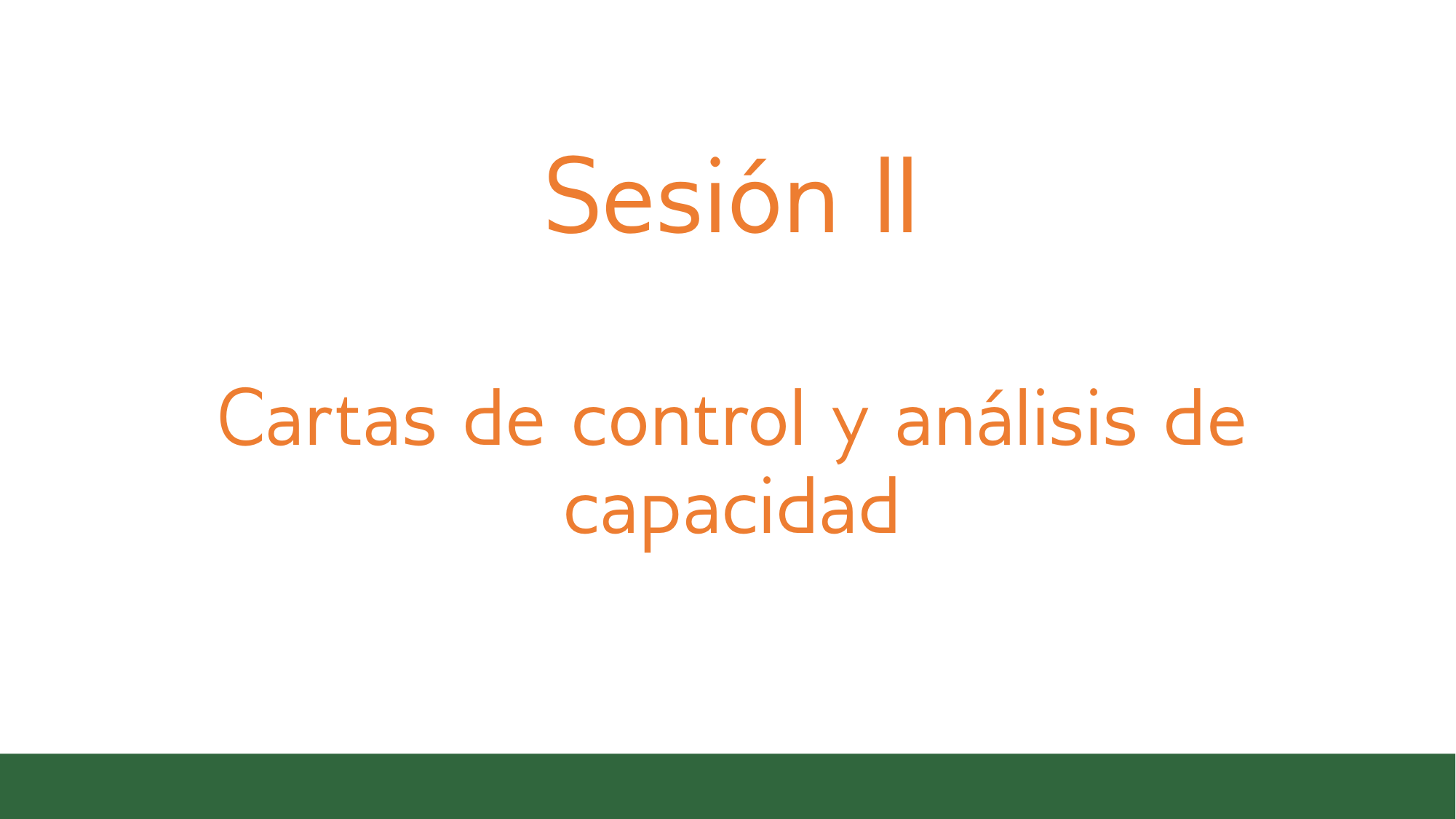

# Sesión II Cartas de control y análisis de capacidad